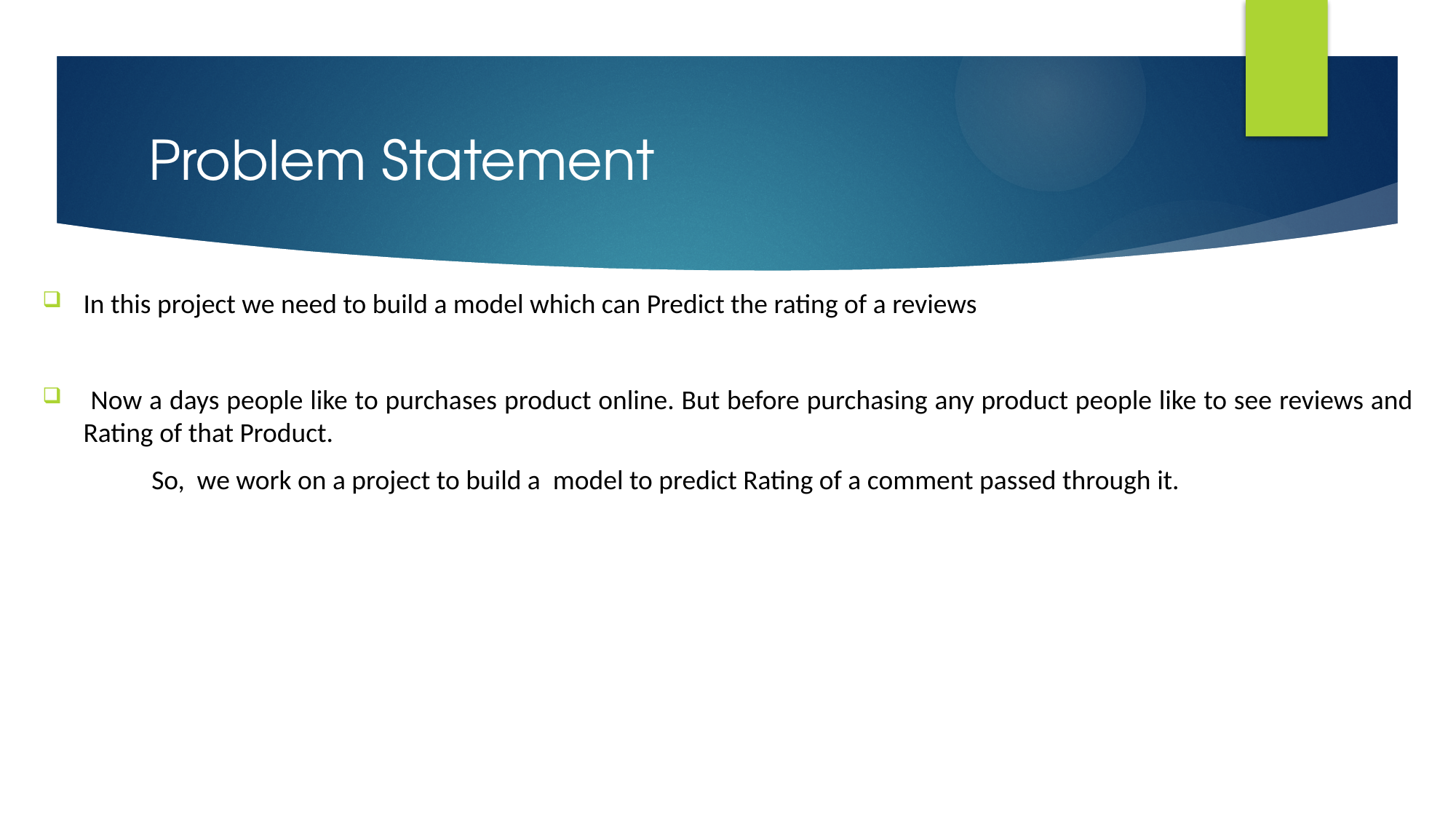

# Problem Statement

In this project we need to build a model which can Predict the rating of a reviews

 Now a days people like to purchases product online. But before purchasing any product people like to see reviews and Rating of that Product.
	So,  we work on a project to build a  model to predict Rating of a comment passed through it.